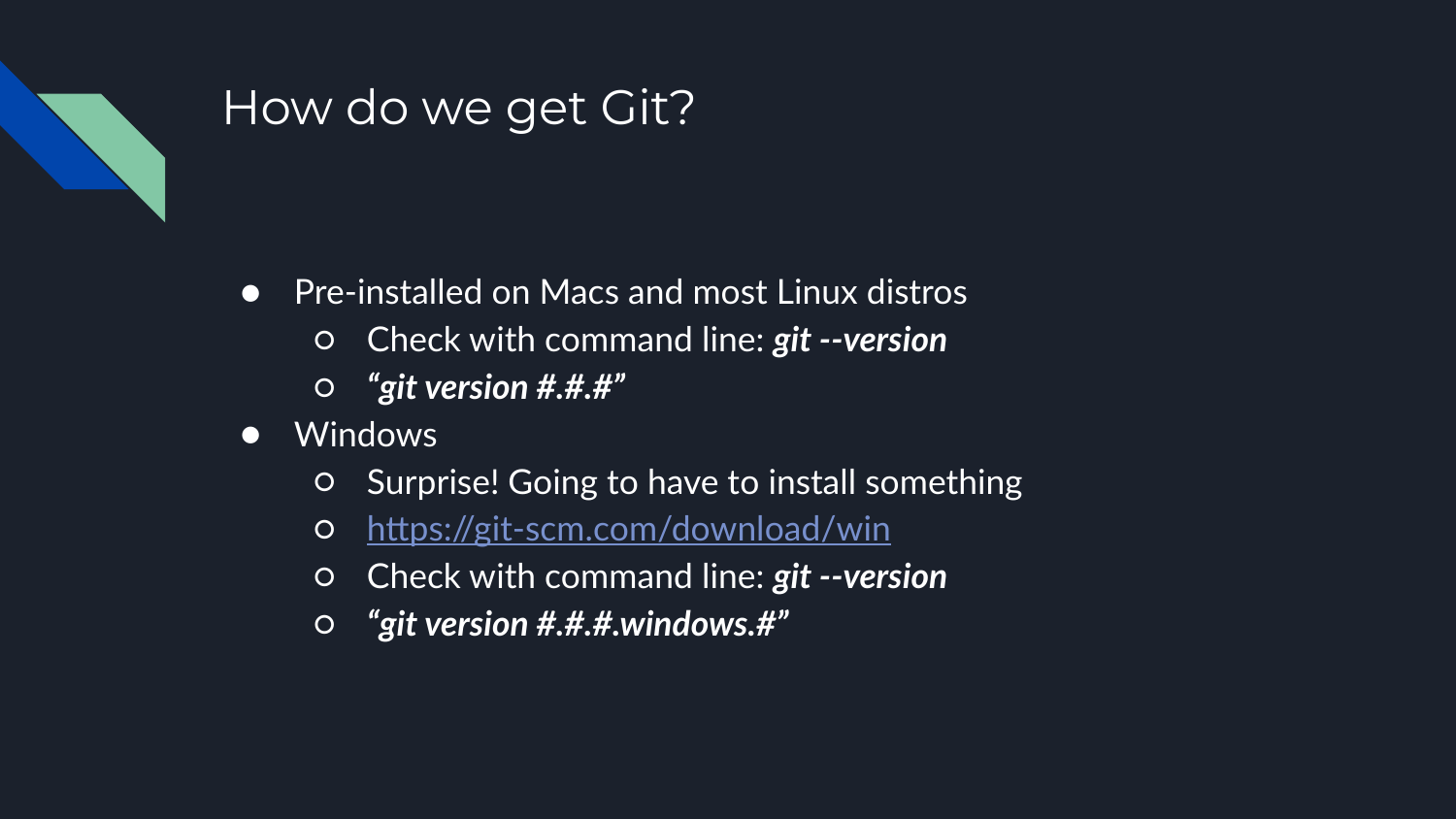

# How do we get Git?
Pre-installed on Macs and most Linux distros
Check with command line: git --version
“git version #.#.#”
Windows
Surprise! Going to have to install something
https://git-scm.com/download/win
Check with command line: git --version
“git version #.#.#.windows.#”